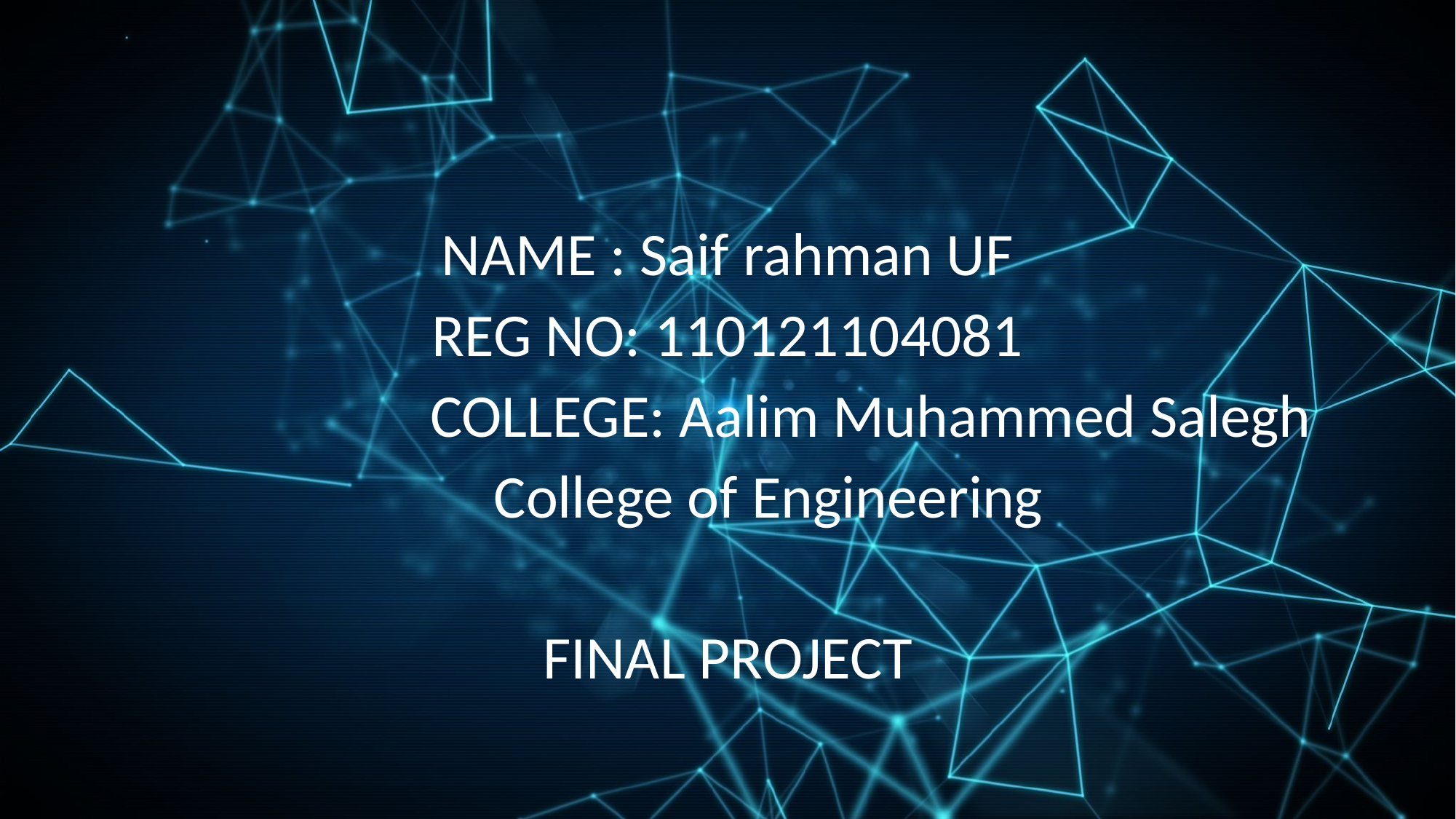

#
NAME : Saif rahman UF
REG NO: 110121104081
                      COLLEGE: Aalim Muhammed Salegh
      College of Engineering

FINAL PROJECT